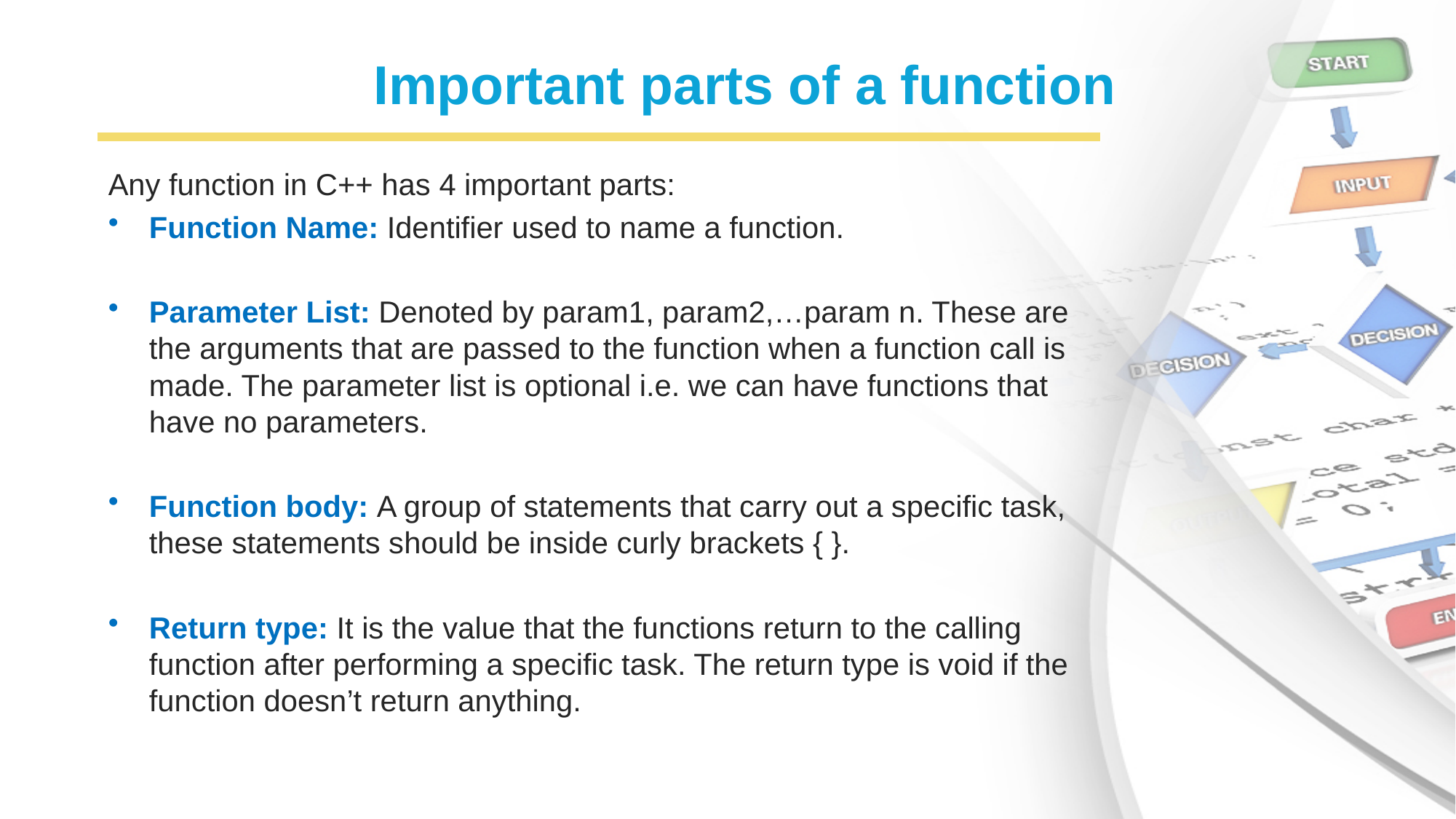

# Important parts of a function
Any function in C++ has 4 important parts:
Function Name: Identifier used to name a function.

Parameter List: Denoted by param1, param2,…param n. These are the arguments that are passed to the function when a function call is made. The parameter list is optional i.e. we can have functions that have no parameters.

Function body: A group of statements that carry out a specific task, these statements should be inside curly brackets { }.

Return type: It is the value that the functions return to the calling function after performing a specific task. The return type is void if the function doesn’t return anything.